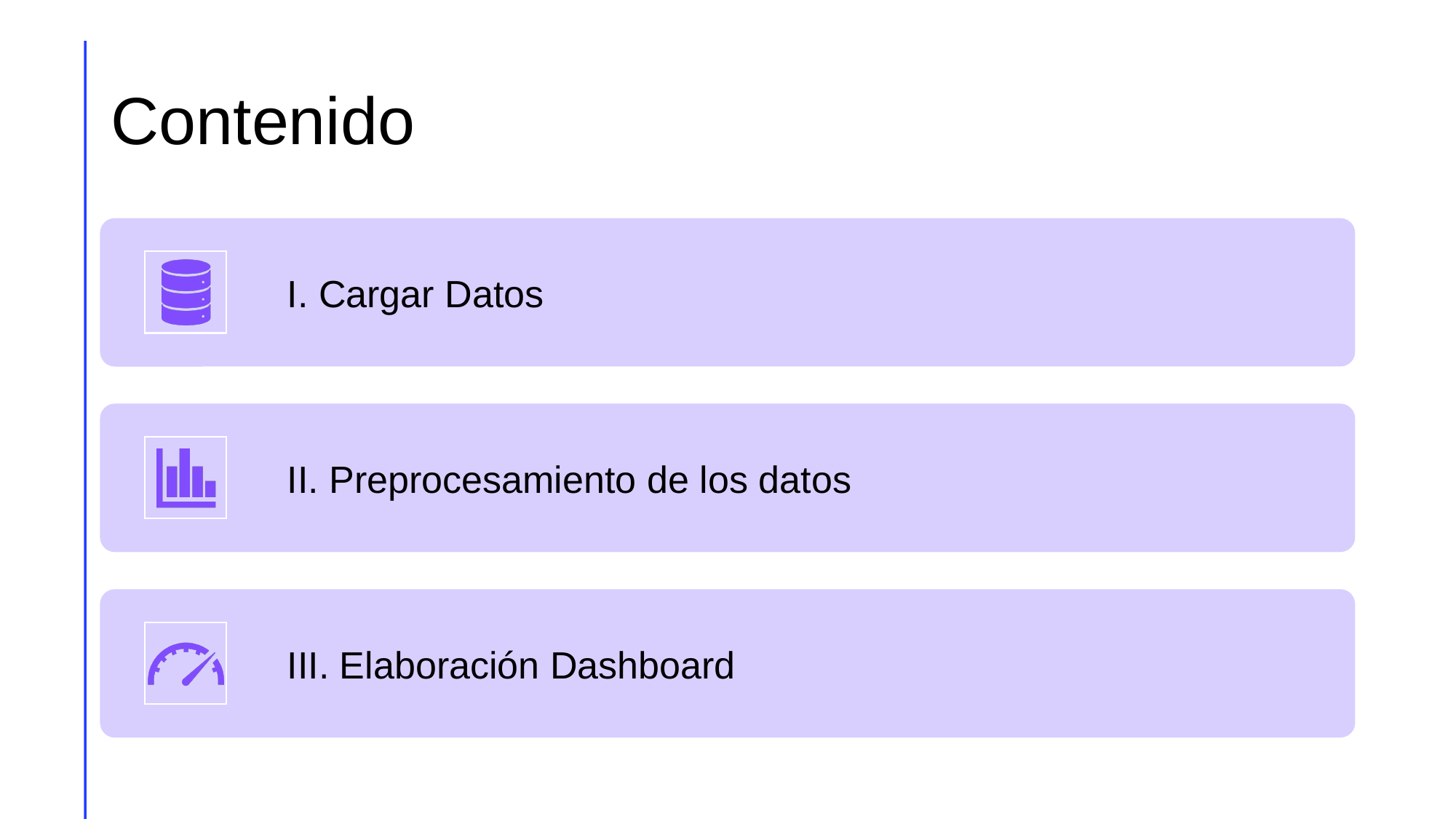

# Contenido
I. Cargar Datos
II. Preprocesamiento de los datos
III. Elaboración Dashboard